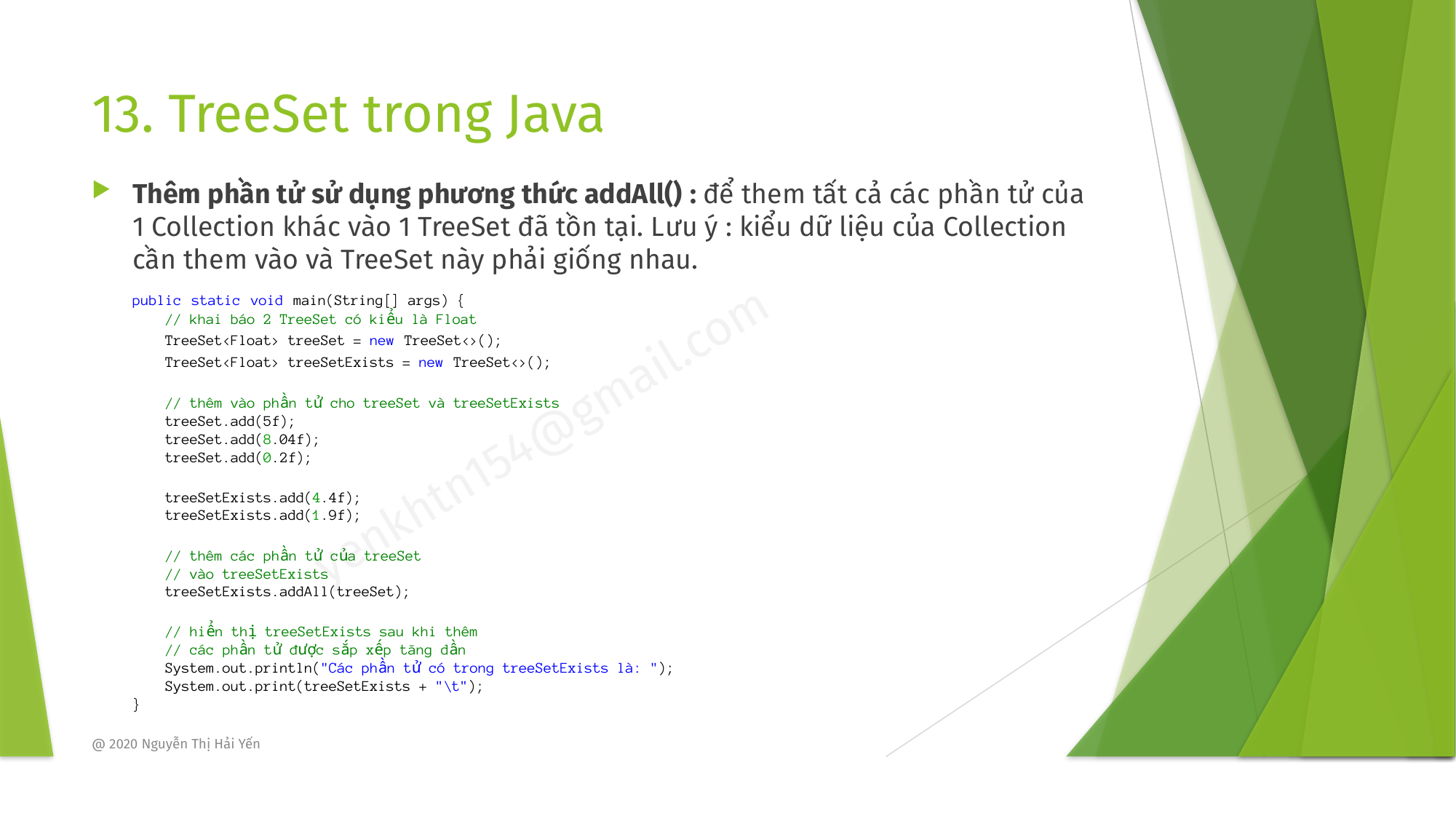

# 13. TreeSet trong Java
Thêm phần tử sử dụng phương thức addAll() : để them tất cả các phần tử của 1 Collection khác vào 1 TreeSet đã tồn tại. Lưu ý : kiểu dữ liệu của Collection cần them vào và TreeSet này phải giống nhau.
public static void main(String[] args) {
    // khai báo 2 TreeSet có kiểu là Float
    TreeSet<Float> treeSet = new TreeSet<>();
    TreeSet<Float> treeSetExists = new TreeSet<>();

    // thêm vào phần tử cho treeSet và treeSetExists
    treeSet.add(5f);
    treeSet.add(8.04f);
    treeSet.add(0.2f);

    treeSetExists.add(4.4f);
    treeSetExists.add(1.9f);

    // thêm các phần tử của treeSet
    // vào treeSetExists
    treeSetExists.addAll(treeSet);

    // hiển thị treeSetExists sau khi thêm
    // các phần tử được sắp xếp tăng dần
    System.out.println("Các phần tử có trong treeSetExists là: ");
    System.out.print(treeSetExists + "\t");
}
@ 2020 Nguyễn Thị Hải Yến